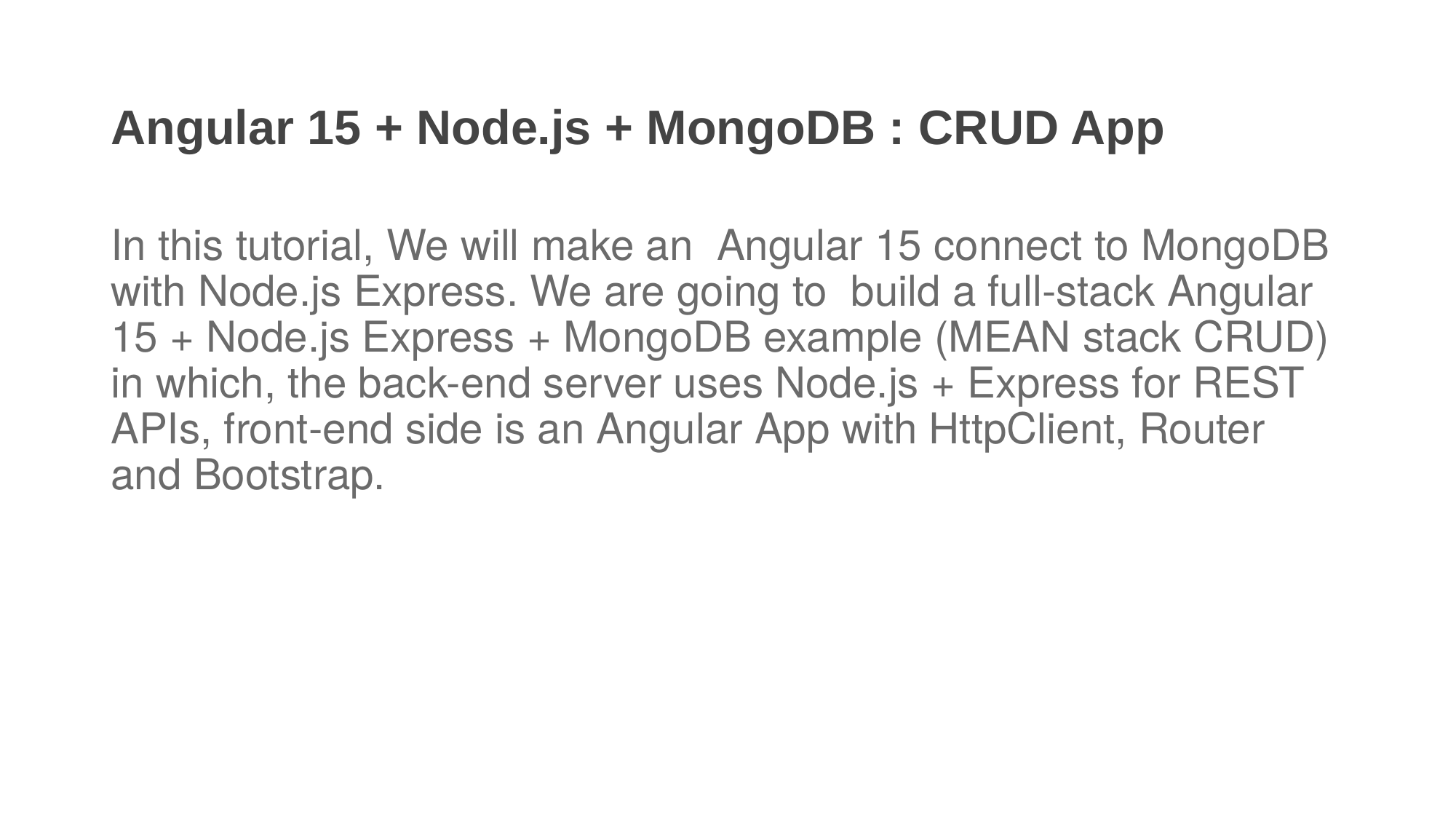

# Angular 15 + Node.js + MongoDB : CRUD App
In this tutorial, We will make an  Angular 15 connect to MongoDB with Node.js Express. We are going to  build a full-stack Angular 15 + Node.js Express + MongoDB example (MEAN stack CRUD) in which, the back-end server uses Node.js + Express for REST APIs, front-end side is an Angular App with HttpClient, Router and Bootstrap.